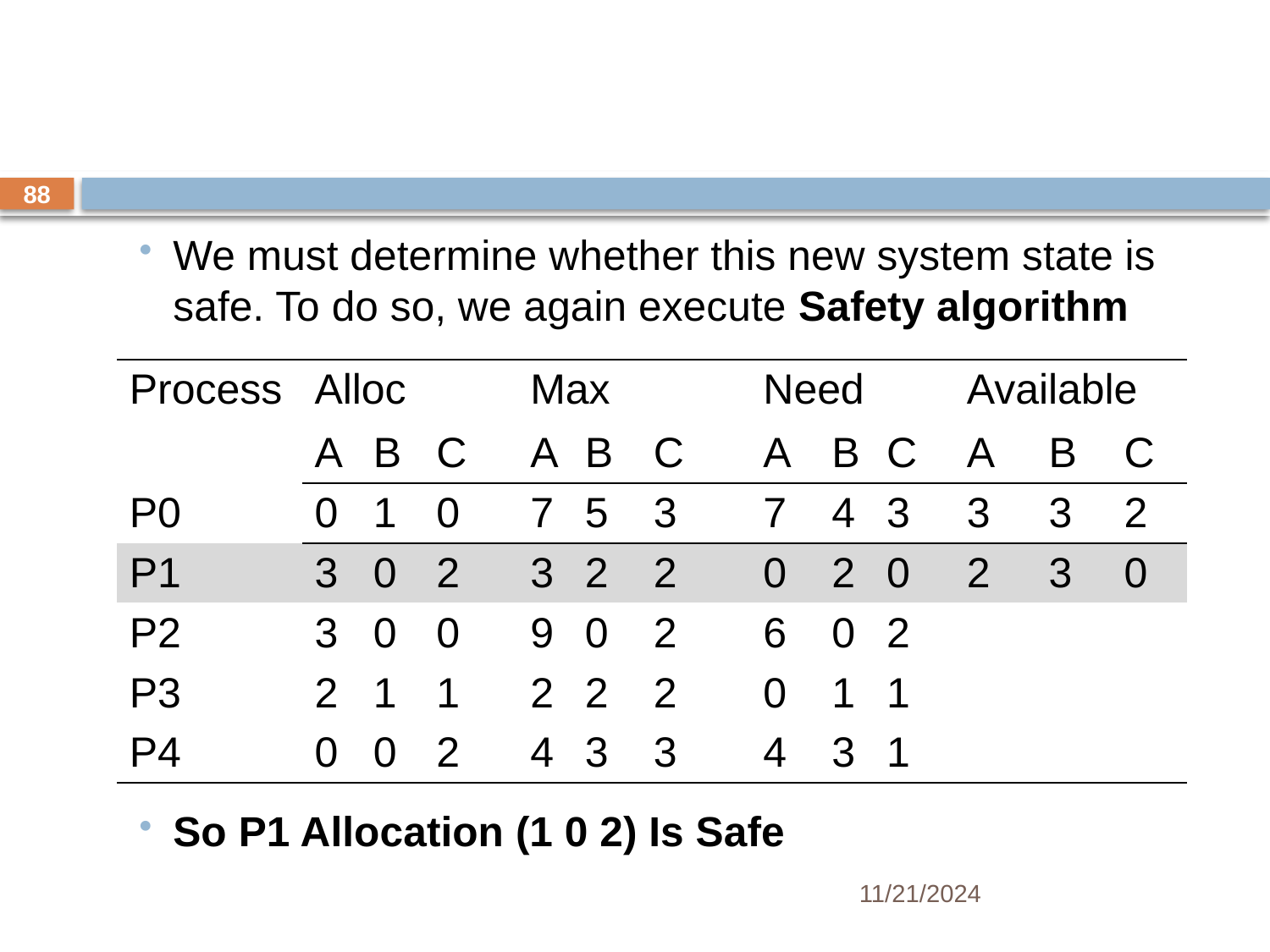

#
88
We must determine whether this new system state is safe. To do so, we again execute Safety algorithm

So P1 Allocation (1 0 2) Is Safe

| Process | Alloc |  |  |  | Max |  |  |  | Need |  |  |  | Available |  |  |
| --- | --- | --- | --- | --- | --- | --- | --- | --- | --- | --- | --- | --- | --- | --- | --- |
|  | A | B | C |  | A | B | C |  | A | B | C |  | A | B | C |
| P0 | 0 | 1 | 0 |  | 7 | 5 | 3 |  | 7 | 4 | 3 |  | 3 | 3 | 2 |
| P1 | 3 | 0 | 2 |  | 3 | 2 | 2 |  | 0 | 2 | 0 |  | 2 | 3 | 0 |
| P2 | 3 | 0 | 0 |  | 9 | 0 | 2 |  | 6 | 0 | 2 |  |  |  |  |
| P3 | 2 | 1 | 1 |  | 2 | 2 | 2 |  | 0 | 1 | 1 |  |  |  |  |
| P4 | 0 | 0 | 2 |  | 4 | 3 | 3 |  | 4 | 3 | 1 |  |  |  |  |
11/21/2024